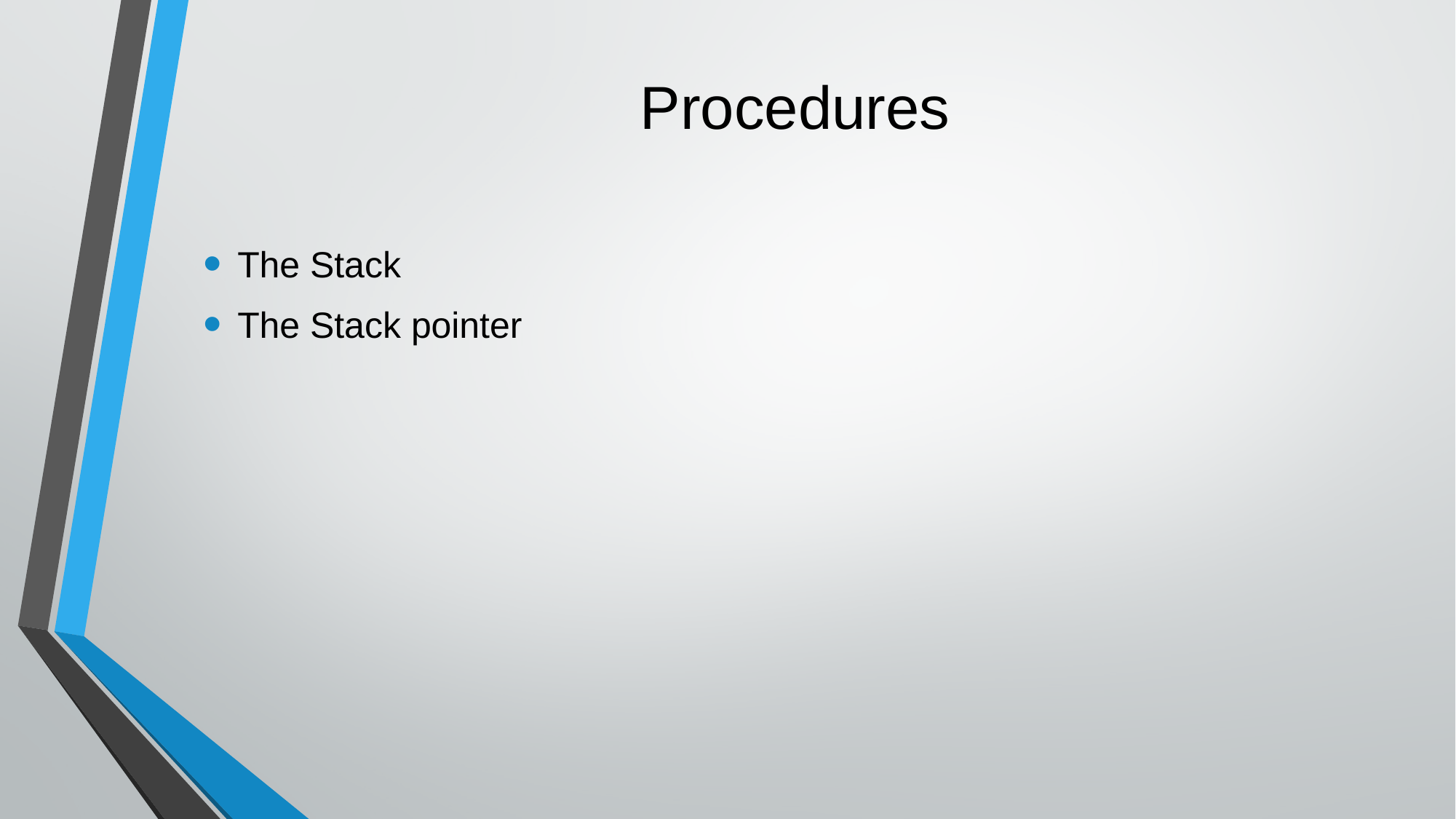

# Procedures
The Stack
The Stack pointer